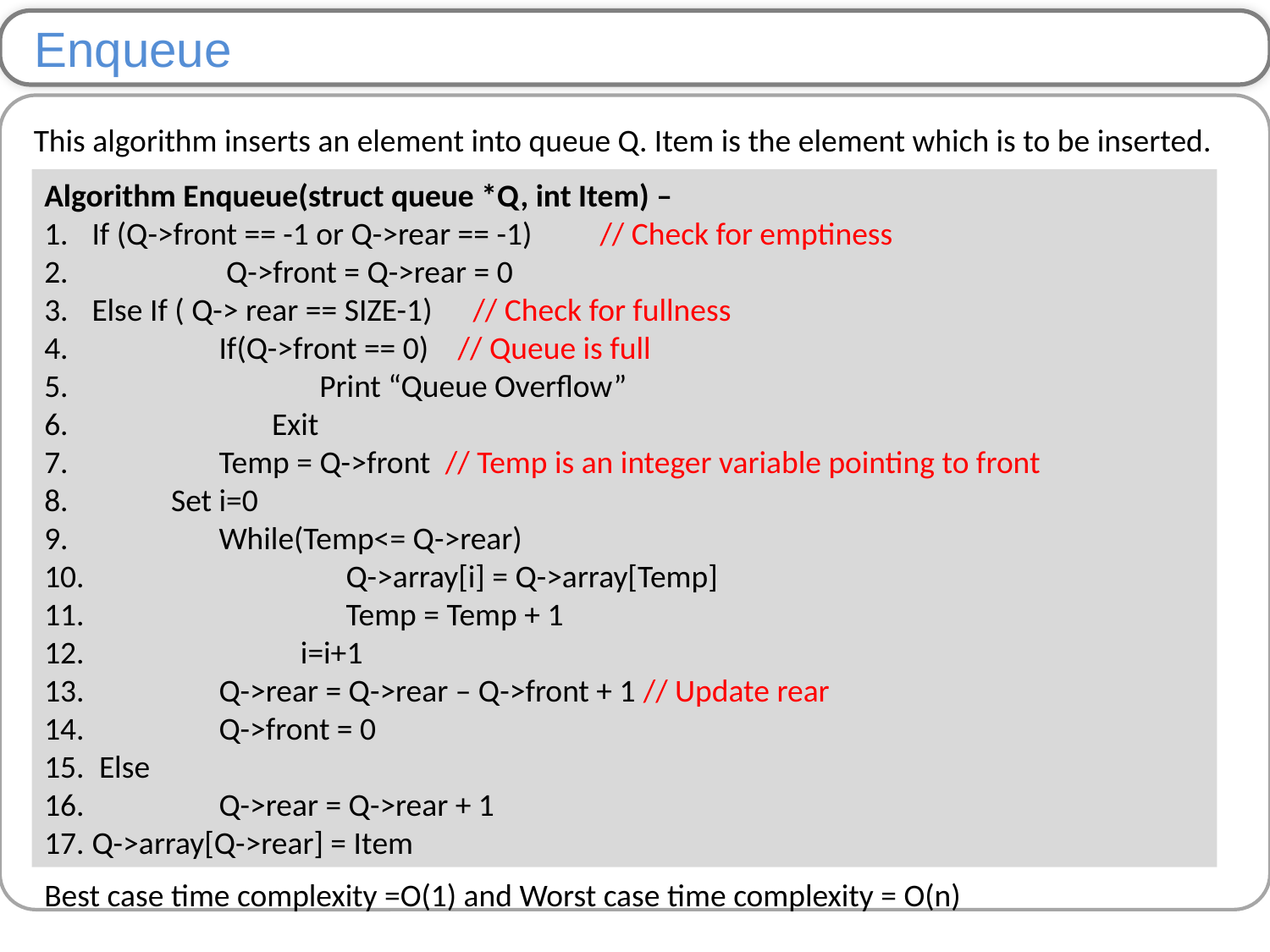

Enqueue

This algorithm inserts an element into queue Q. Item is the element which is to be inserted.

Algorithm Enqueue(struct queue *Q, int Item) –
If (Q->front == -1 or Q->rear == -1)	// Check for emptiness
 	 Q->front = Q->rear = 0
Else If ( Q-> rear == SIZE-1)	// Check for fullness
 	If(Q->front == 0)    // Queue is full
 	              Print “Queue Overflow”
                         Exit
 	Temp = Q->front  // Temp is an integer variable pointing to front
           Set i=0
 	While(Temp<= Q->rear)
 		Q->array[i] = Q->array[Temp]
 		Temp = Temp + 1
                             i=i+1
 	Q->rear = Q->rear – Q->front + 1 // Update rear
 	Q->front = 0
 Else
 	Q->rear = Q->rear + 1
Q->array[Q->rear] = Item
Best case time complexity =O(1) and Worst case time complexity = O(n)